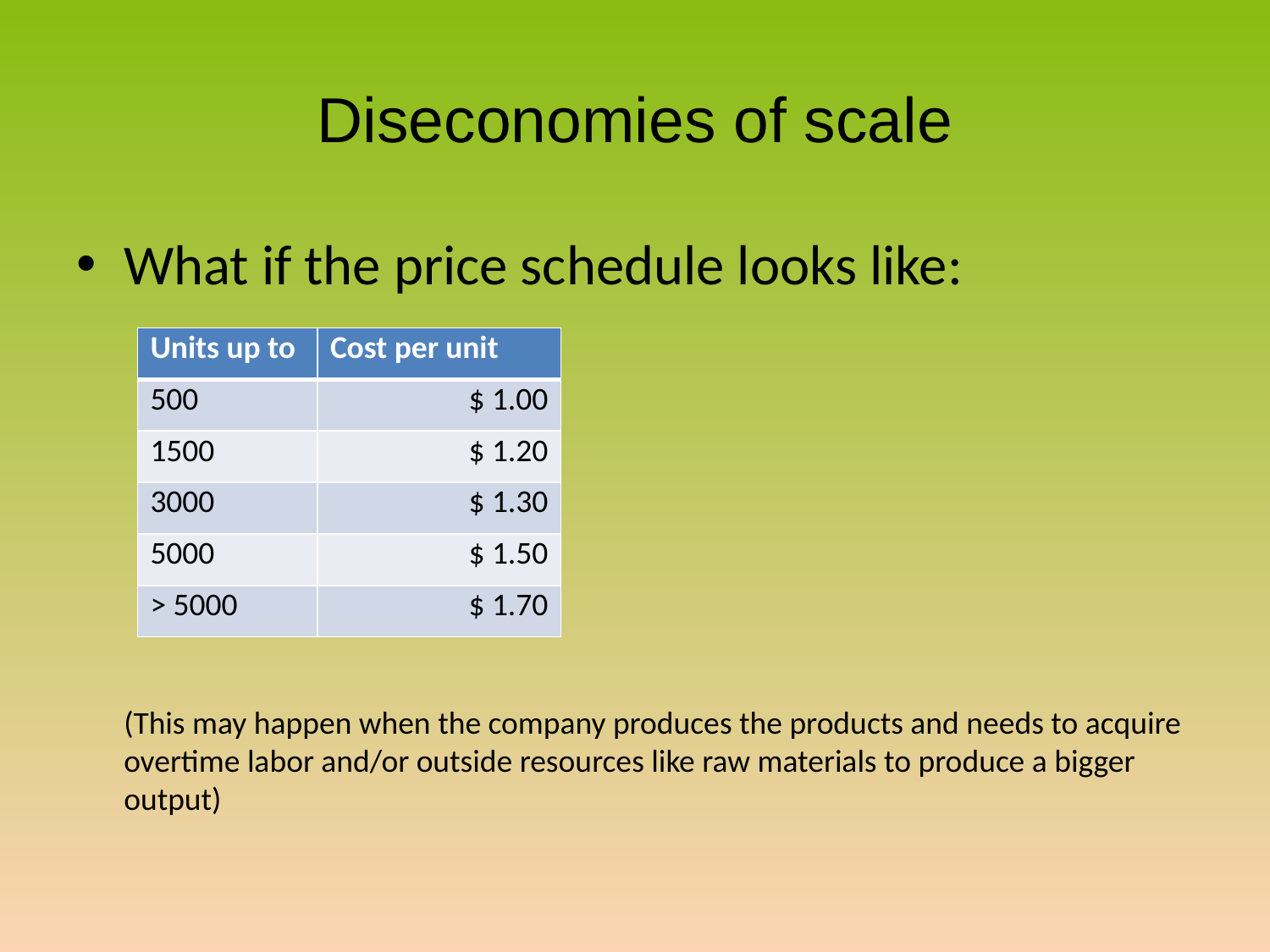

# Diseconomies of scale
What if the price schedule looks like:
(This may happen when the company produces the products and needs to acquire overtime labor and/or outside resources like raw materials to produce a bigger output)
| Units up to | Cost per unit |
| --- | --- |
| 500 | $ 1.00 |
| 1500 | $ 1.20 |
| 3000 | $ 1.30 |
| 5000 | $ 1.50 |
| > 5000 | $ 1.70 |